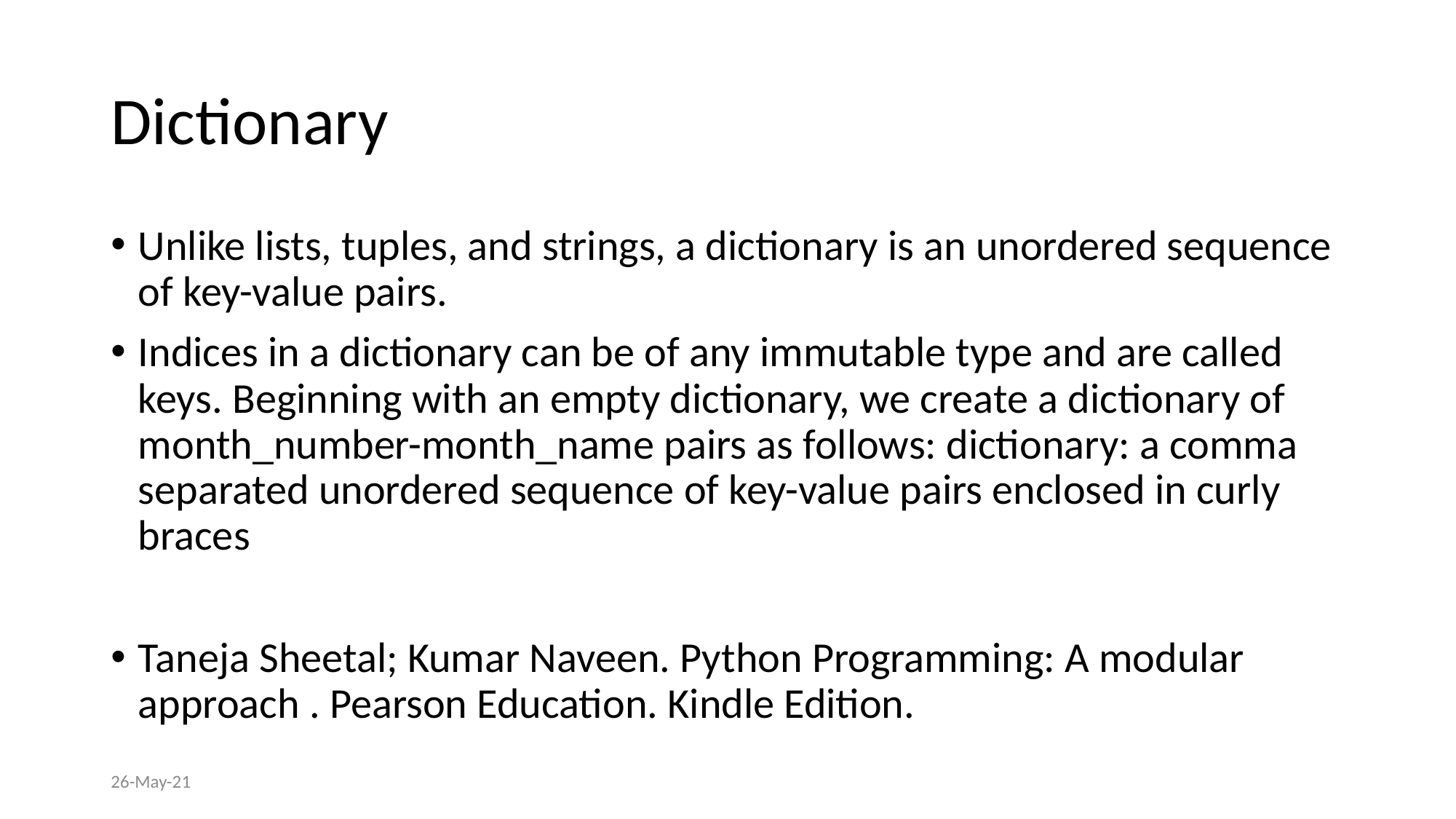

# Dictionary
Unlike lists, tuples, and strings, a dictionary is an unordered sequence of key-value pairs.
Indices in a dictionary can be of any immutable type and are called keys. Beginning with an empty dictionary, we create a dictionary of month_number-month_name pairs as follows: dictionary: a comma separated unordered sequence of key-value pairs enclosed in curly braces

Taneja Sheetal; Kumar Naveen. Python Programming: A modular approach . Pearson Education. Kindle Edition.
26-May-21